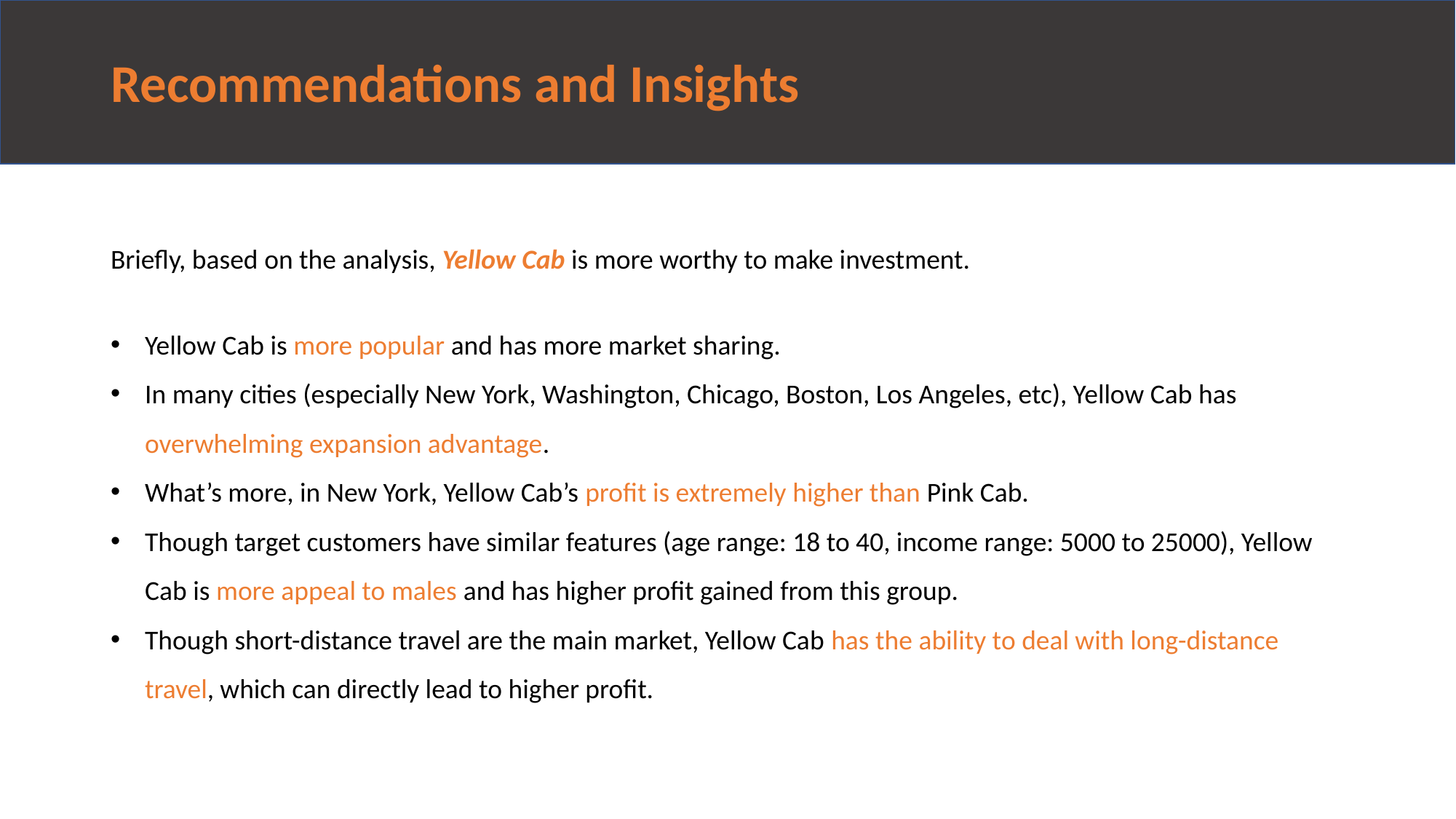

# Recommendations and Insights
Briefly, based on the analysis, Yellow Cab is more worthy to make investment.
Yellow Cab is more popular and has more market sharing.
In many cities (especially New York, Washington, Chicago, Boston, Los Angeles, etc), Yellow Cab has overwhelming expansion advantage.
What’s more, in New York, Yellow Cab’s profit is extremely higher than Pink Cab.
Though target customers have similar features (age range: 18 to 40, income range: 5000 to 25000), Yellow Cab is more appeal to males and has higher profit gained from this group.
Though short-distance travel are the main market, Yellow Cab has the ability to deal with long-distance travel, which can directly lead to higher profit.